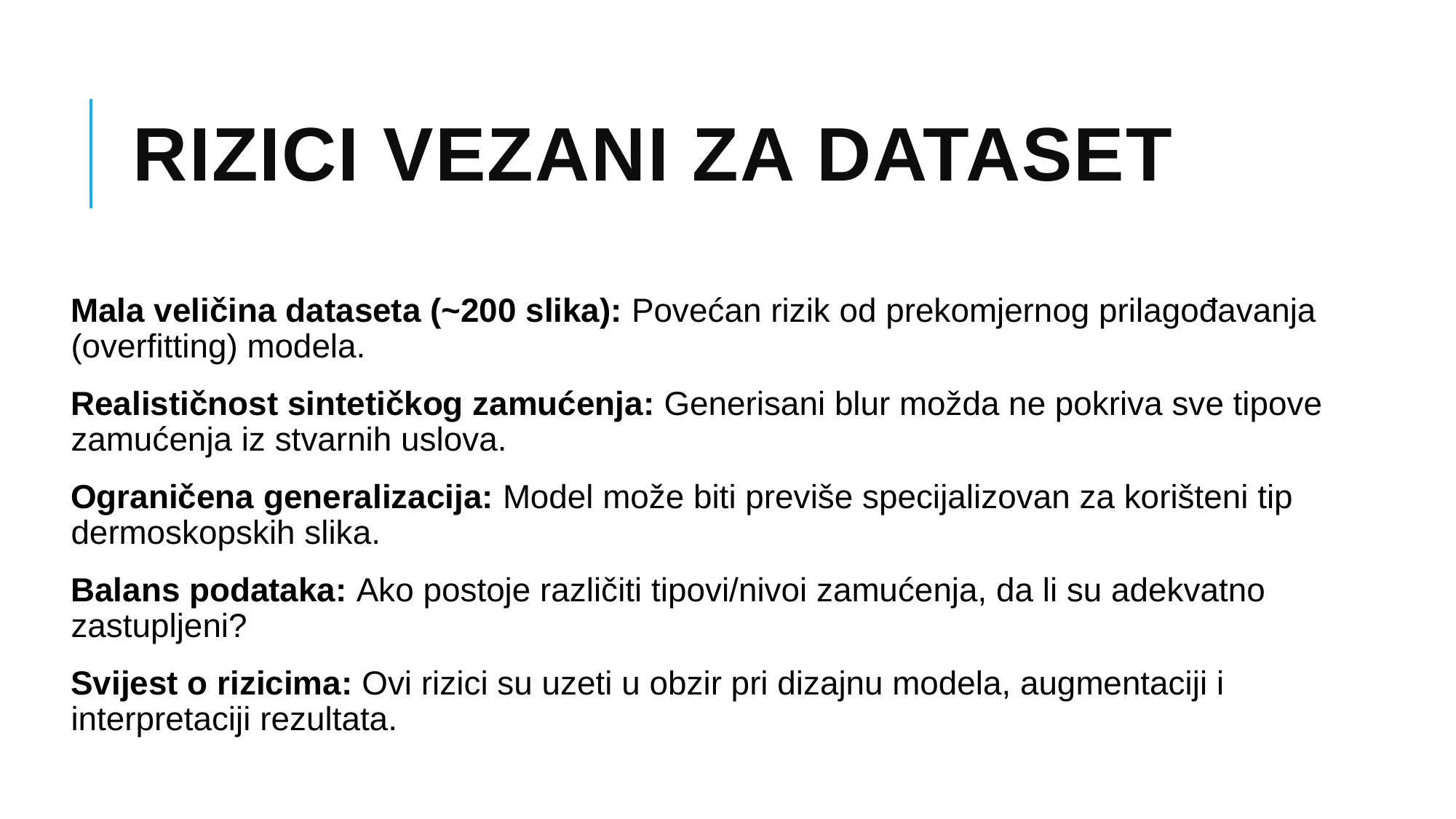

# Rizici vezani za dataset
Mala veličina dataseta (~200 slika): Povećan rizik od prekomjernog prilagođavanja (overfitting) modela.
Realističnost sintetičkog zamućenja: Generisani blur možda ne pokriva sve tipove zamućenja iz stvarnih uslova.
Ograničena generalizacija: Model može biti previše specijalizovan za korišteni tip dermoskopskih slika.
Balans podataka: Ako postoje različiti tipovi/nivoi zamućenja, da li su adekvatno zastupljeni?
Svijest o rizicima: Ovi rizici su uzeti u obzir pri dizajnu modela, augmentaciji i interpretaciji rezultata.